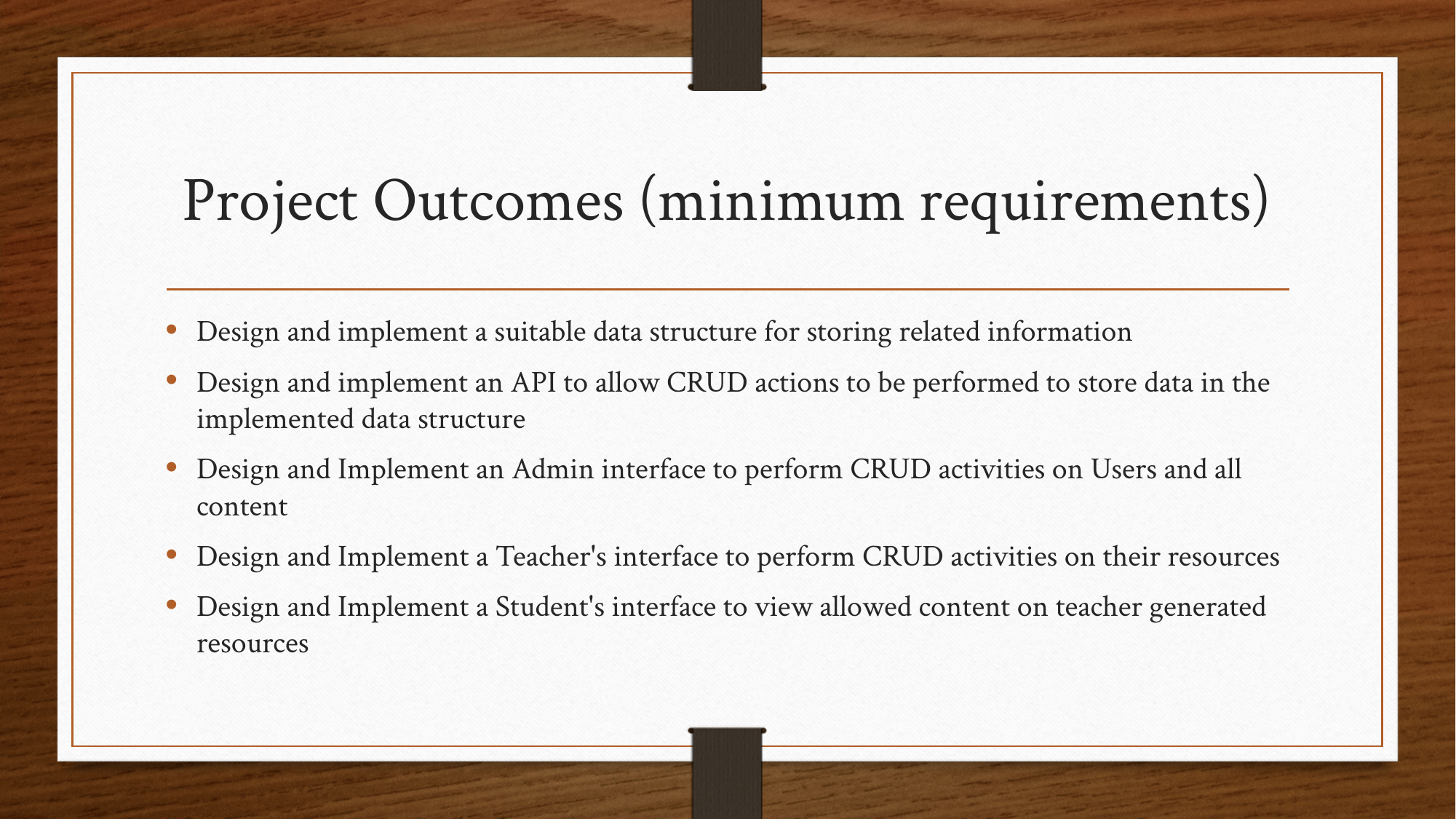

# Project Outcomes (minimum requirements)
Design and implement a suitable data structure for storing related information
Design and implement an API to allow CRUD actions to be performed to store data in the implemented data structure
Design and Implement an Admin interface to perform CRUD activities on Users and all content
Design and Implement a Teacher's interface to perform CRUD activities on their resources
Design and Implement a Student's interface to view allowed content on teacher generated resources